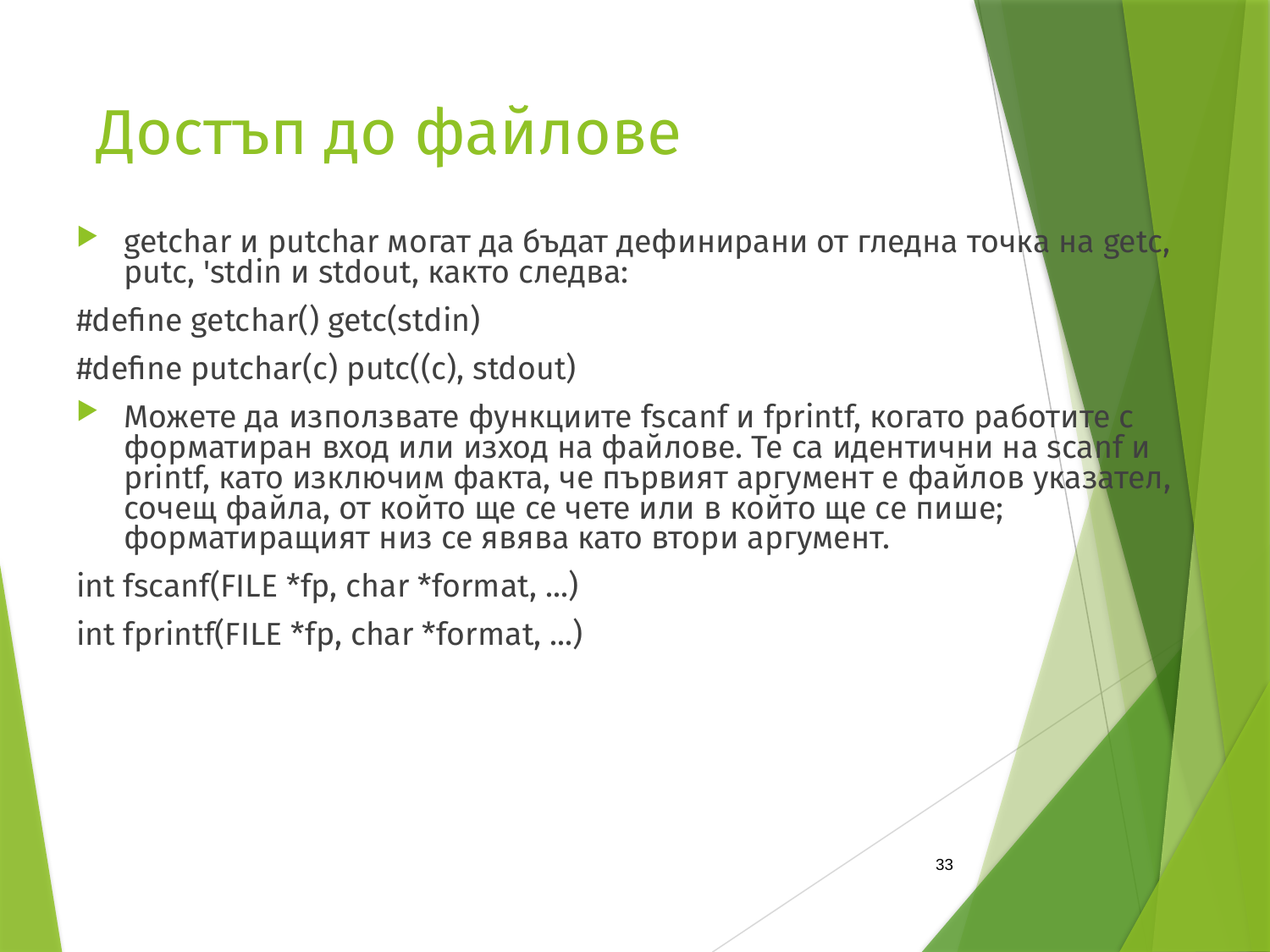

# Достъп до файлове
getchar и putchar могат да бъдат дефинирани от гледна точка на getc, putc, 'stdin и stdout, както следва:
#define getchar() getc(stdin)
#define putchar(c) putc((c), stdout)
Можете да използвате функциите fscanf и fprintf, когато работите c форматиран вход или изход на файлове. Те са идентични на scanf и printf, като изключим факта, че първият аргумент е файлов указател, сочещ файла, от който ще се чете или в който ще се пише; форматиращият низ се явява като втори аргумент.
int fscanf(FILE *fp, char *format, ...)
int fprintf(FILE *fp, char *format, ...)
33